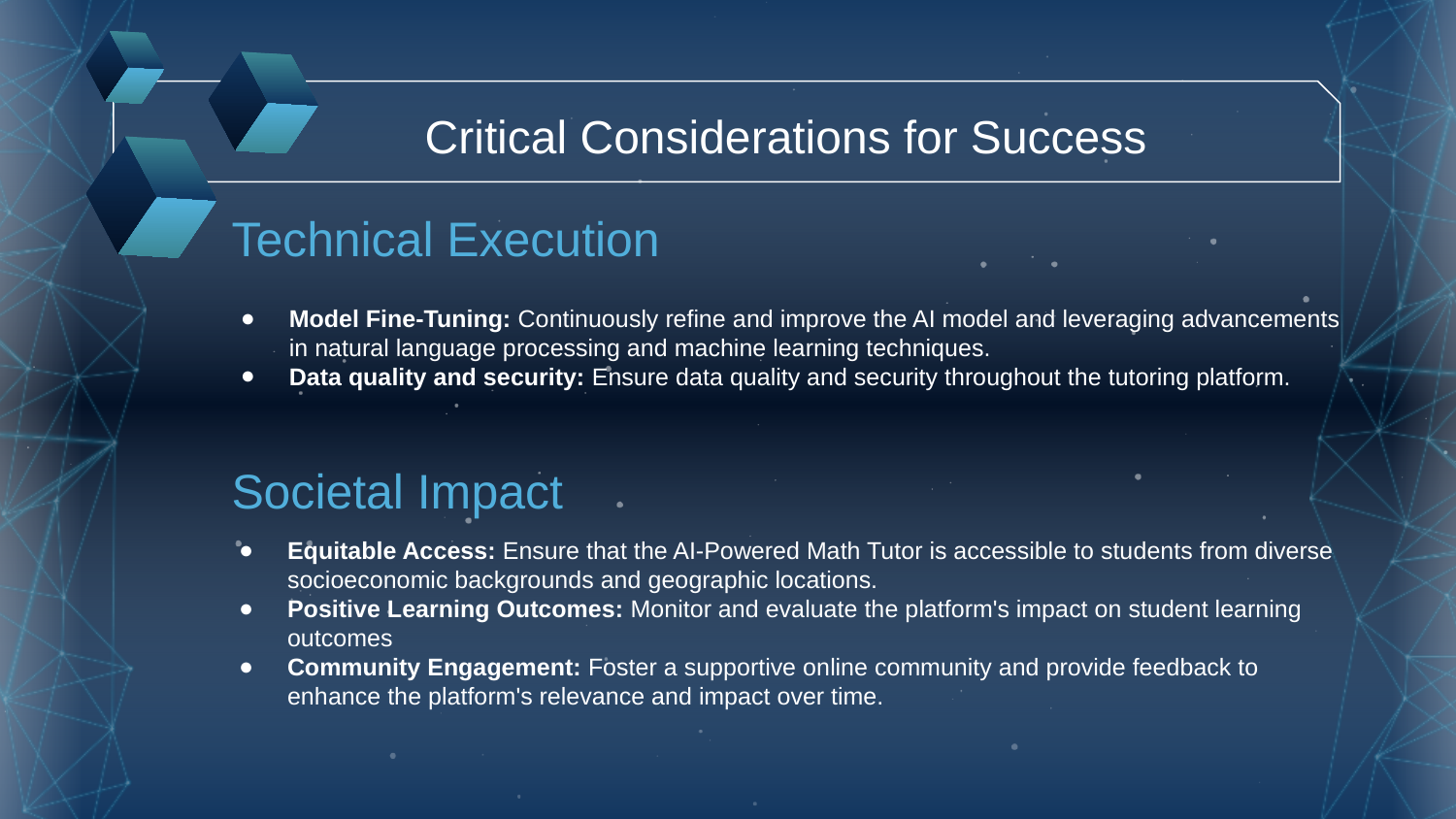

Critical Considerations for Success

Technical Execution
Model Fine-Tuning: Continuously refine and improve the AI model and leveraging advancements in natural language processing and machine learning techniques.
Data quality and security: Ensure data quality and security throughout the tutoring platform.
# Societal Impact
Equitable Access: Ensure that the AI-Powered Math Tutor is accessible to students from diverse socioeconomic backgrounds and geographic locations.
Positive Learning Outcomes: Monitor and evaluate the platform's impact on student learning outcomes
Community Engagement: Foster a supportive online community and provide feedback to enhance the platform's relevance and impact over time.